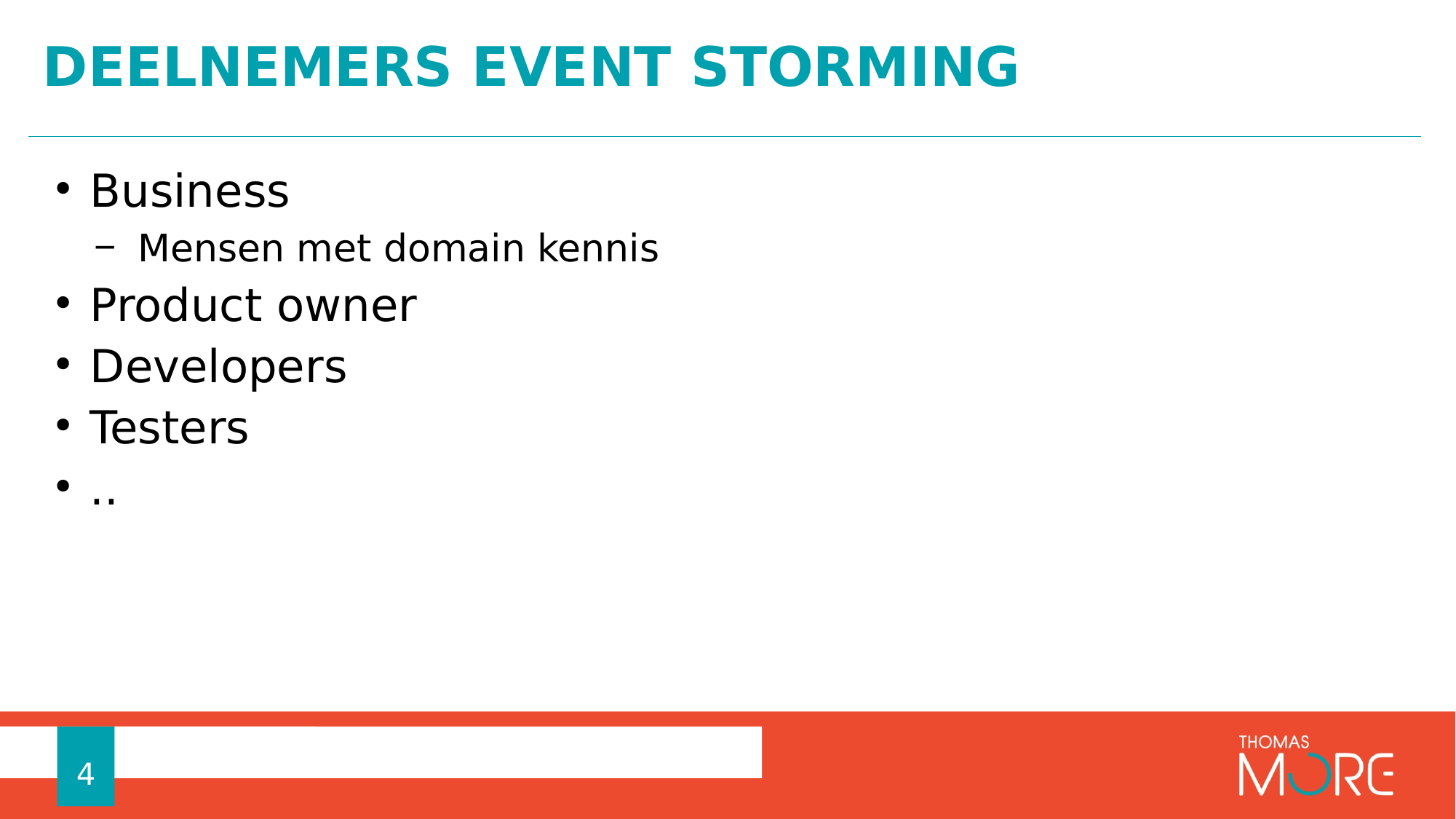

# Deelnemers event storming
Business
Mensen met domain kennis
Product owner
Developers
Testers
..

4